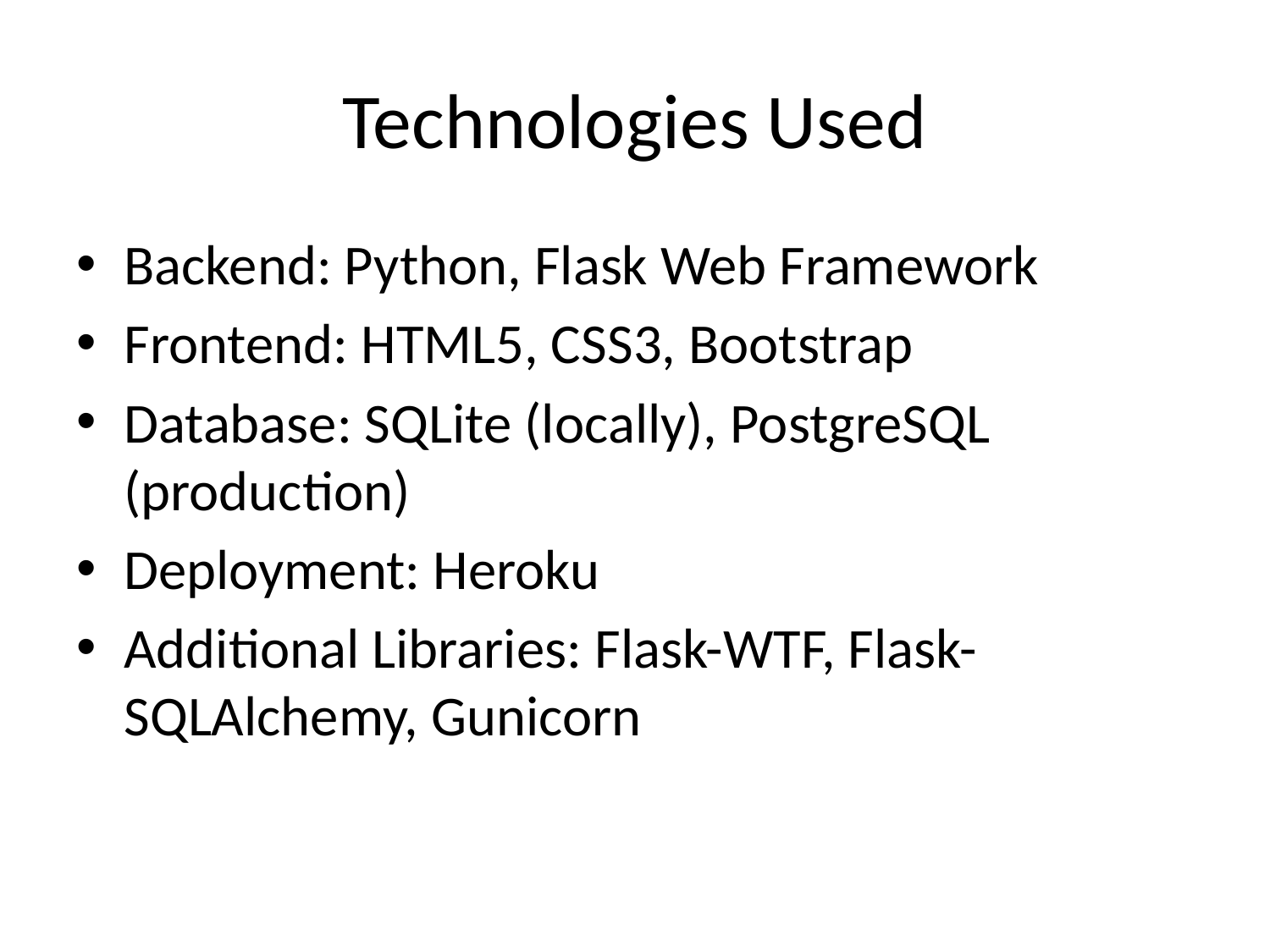

# Technologies Used
Backend: Python, Flask Web Framework
Frontend: HTML5, CSS3, Bootstrap
Database: SQLite (locally), PostgreSQL (production)
Deployment: Heroku
Additional Libraries: Flask-WTF, Flask-SQLAlchemy, Gunicorn